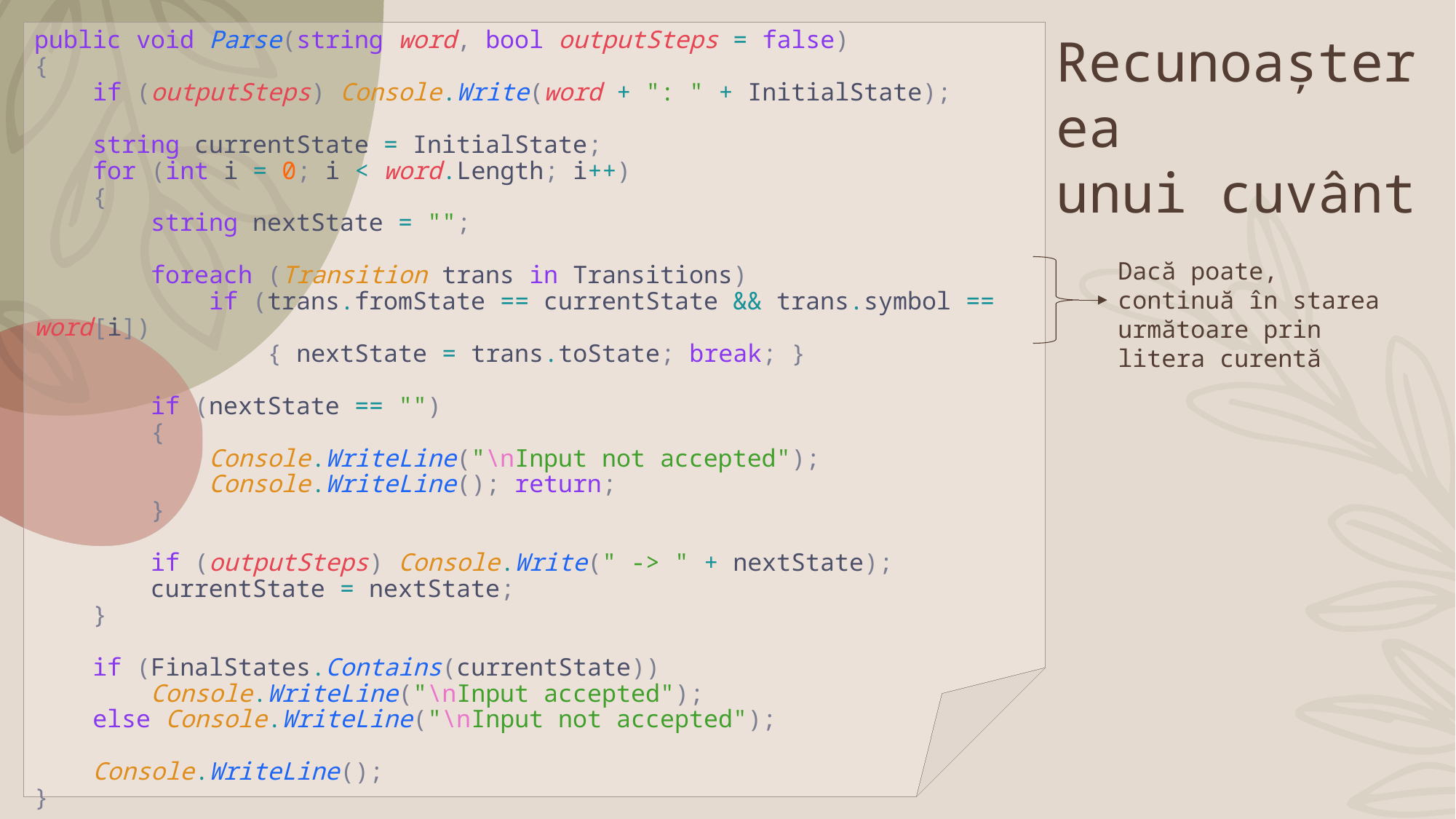

public void Parse(string word, bool outputSteps = false)
{
    if (outputSteps) Console.Write(word + ": " + InitialState);
    string currentState = InitialState;
    for (int i = 0; i < word.Length; i++)
    {
        string nextState = "";
        foreach (Transition trans in Transitions)
            if (trans.fromState == currentState && trans.symbol == word[i])
                { nextState = trans.toState; break; }
        if (nextState == "")
        {
            Console.WriteLine("\nInput not accepted");
            Console.WriteLine(); return;
        }
        if (outputSteps) Console.Write(" -> " + nextState);
        currentState = nextState;
    }
    if (FinalStates.Contains(currentState))
        Console.WriteLine("\nInput accepted");
    else Console.WriteLine("\nInput not accepted");
    Console.WriteLine();
}
Recunoașterea
unui cuvânt
Dacă poate, continuă în starea următoare prin litera curentă